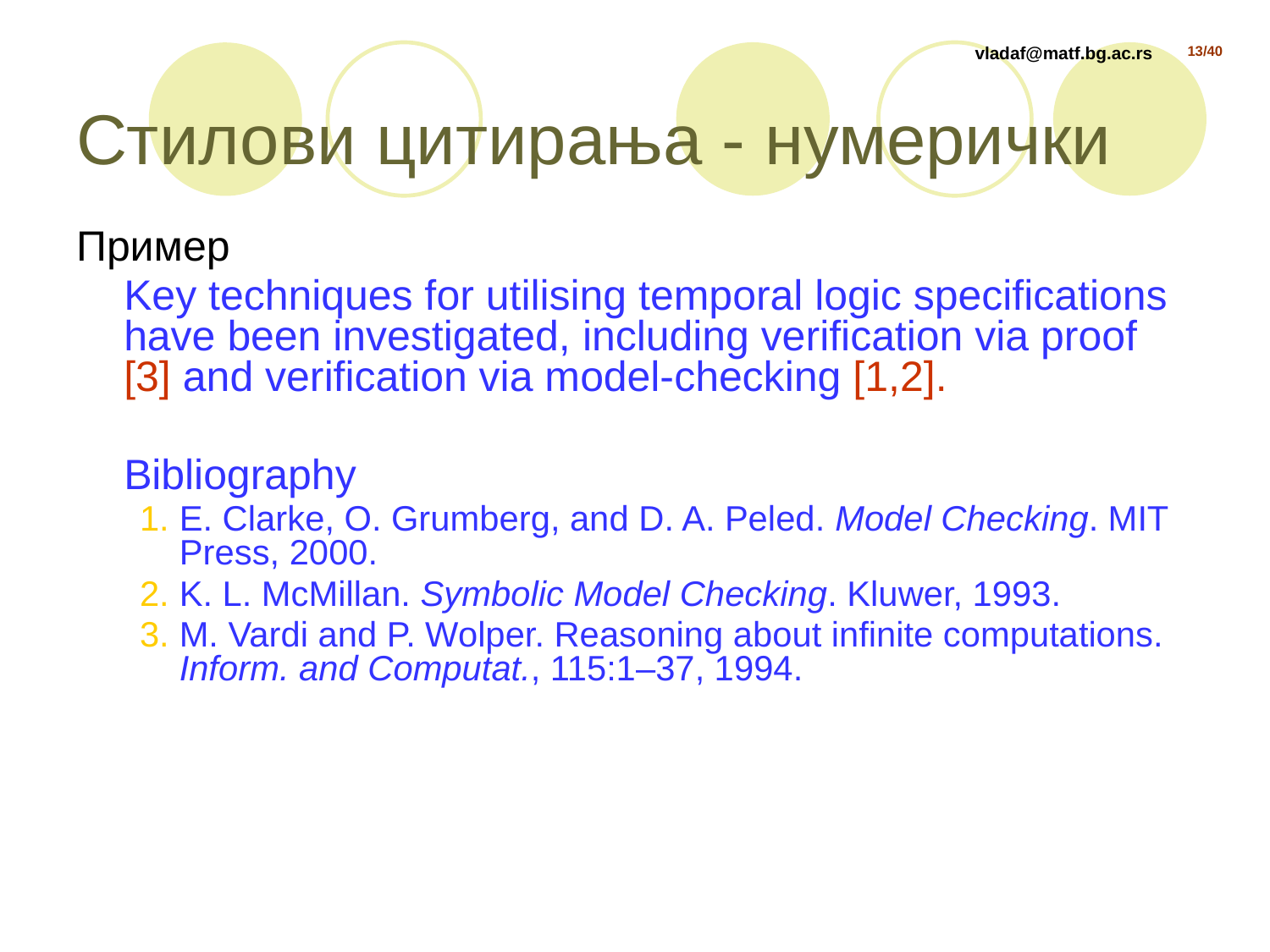

# Стилови цитирања - нумерички
Пример
	Key techniques for utilising temporal logic specifications have been investigated, including verification via proof [3] and verification via model-checking [1,2].

	Bibliography
E. Clarke, O. Grumberg, and D. A. Peled. Model Checking. MIT Press, 2000.
K. L. McMillan. Symbolic Model Checking. Kluwer, 1993.
M. Vardi and P. Wolper. Reasoning about infinite computations. Inform. and Computat., 115:1–37, 1994.